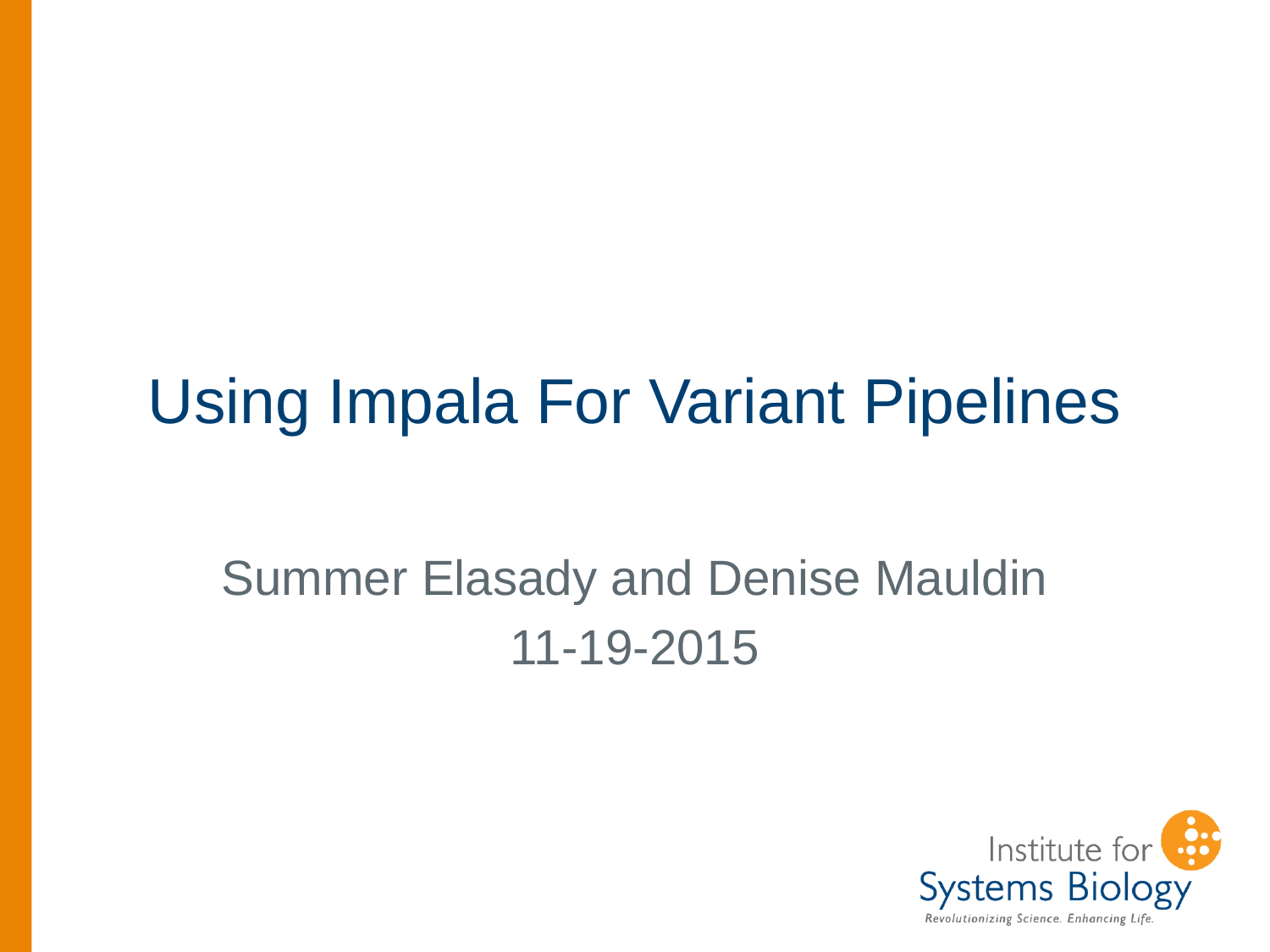

# Using Impala For Variant Pipelines
Summer Elasady and Denise Mauldin
11-19-2015